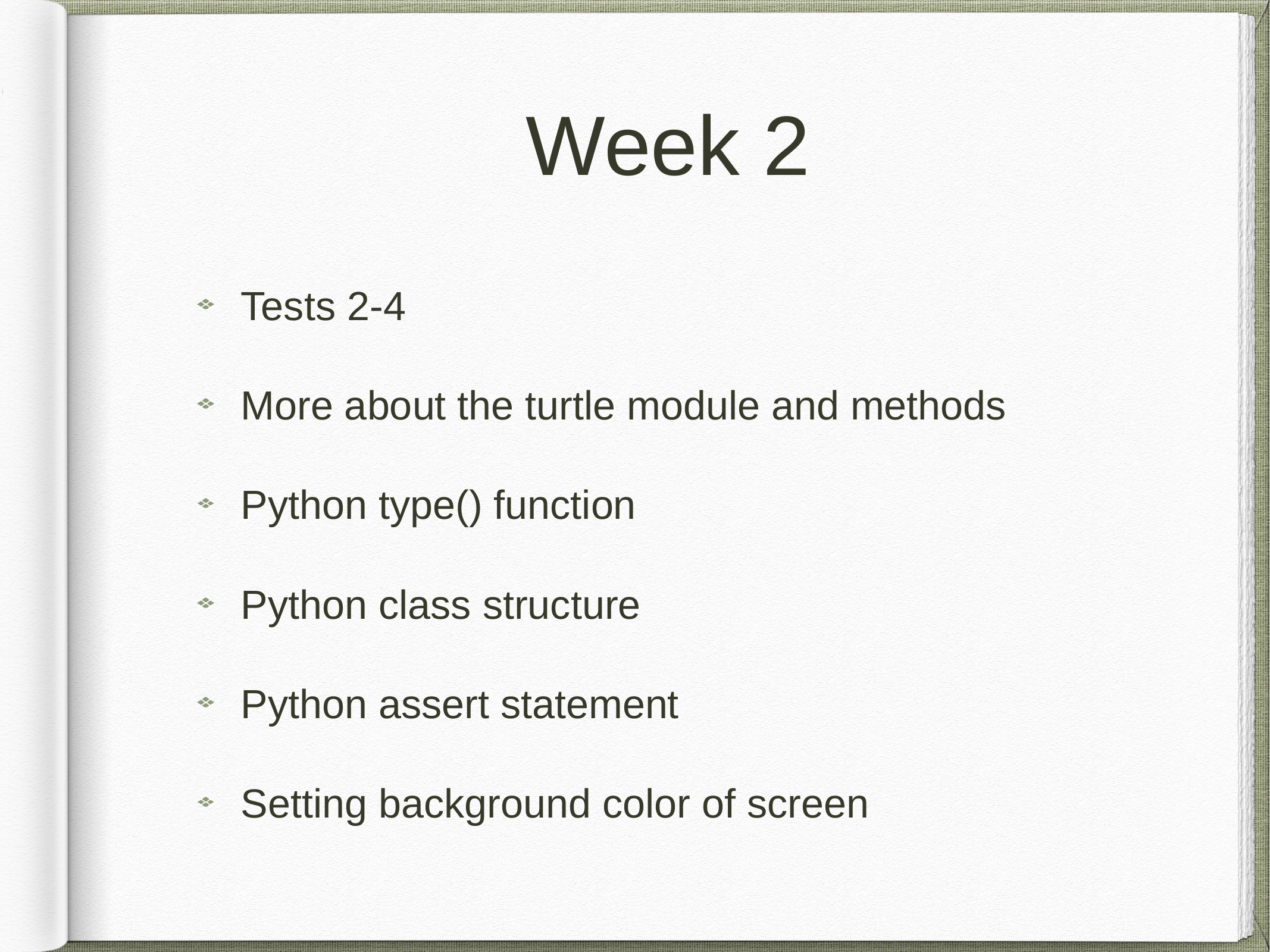

# Week 2
Tests 2-4
More about the turtle module and methods
Python type() function
Python class structure
Python assert statement
Setting background color of screen